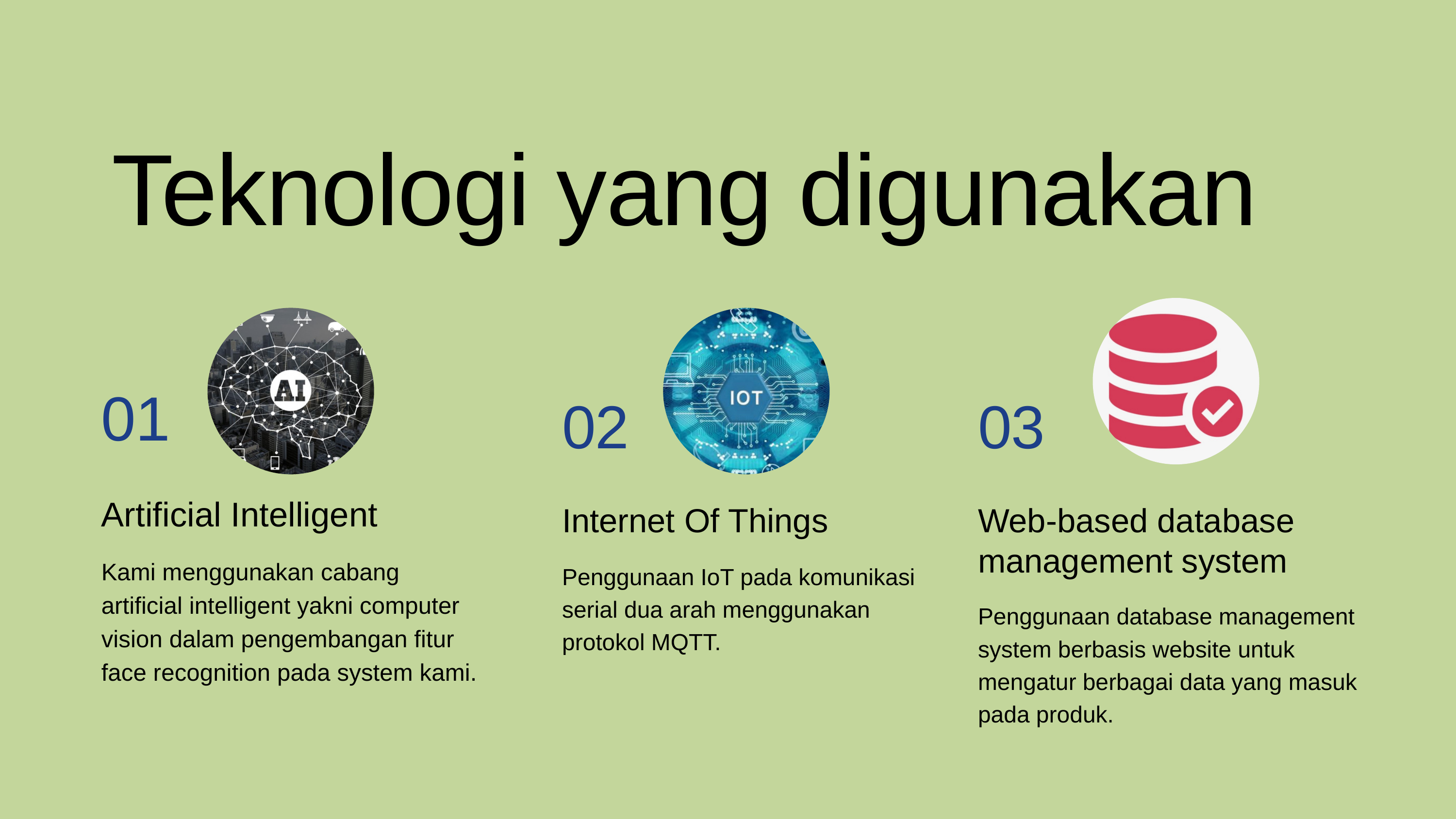

Teknologi yang digunakan

01
Artificial Intelligent
Kami menggunakan cabang artificial intelligent yakni computer vision dalam pengembangan fitur face recognition pada system kami.
02
Internet Of Things
Penggunaan IoT pada komunikasi serial dua arah menggunakan protokol MQTT.
03
Web-based database management system
Penggunaan database management system berbasis website untuk mengatur berbagai data yang masuk pada produk.